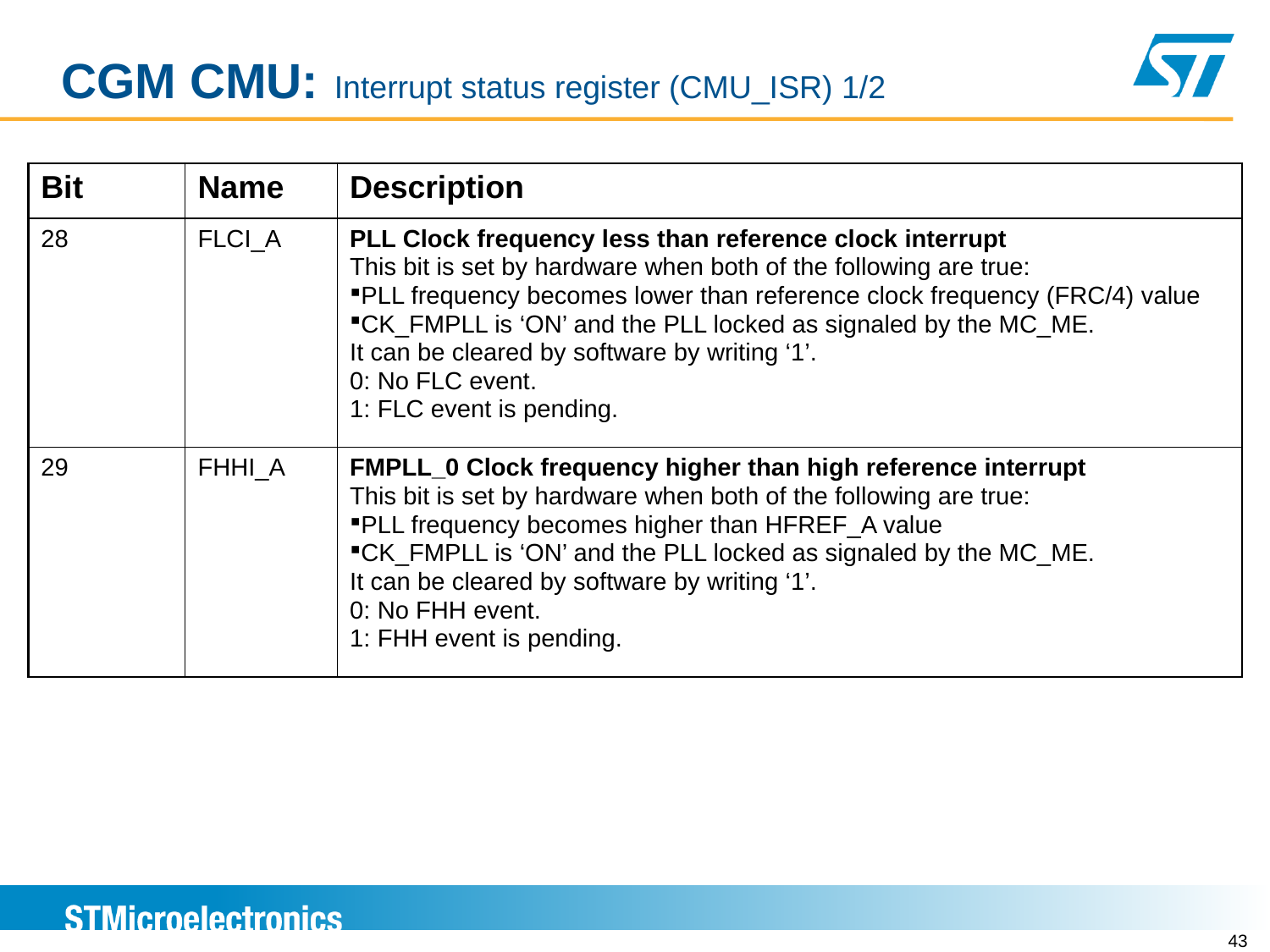

# CGM CMU: Interrupt status register (CMU_ISR) 1/2
| Bit | Name | Description |
| --- | --- | --- |
| 28 | FLCI\_A | PLL Clock frequency less than reference clock interrupt This bit is set by hardware when both of the following are true: PLL frequency becomes lower than reference clock frequency (FRC/4) value CK\_FMPLL is ‘ON’ and the PLL locked as signaled by the MC\_ME. It can be cleared by software by writing ‘1’. 0: No FLC event. 1: FLC event is pending. |
| 29 | FHHI\_A | FMPLL\_0 Clock frequency higher than high reference interrupt This bit is set by hardware when both of the following are true: PLL frequency becomes higher than HFREF\_A value CK\_FMPLL is ‘ON’ and the PLL locked as signaled by the MC\_ME. It can be cleared by software by writing ‘1’. 0: No FHH event. 1: FHH event is pending. |
43